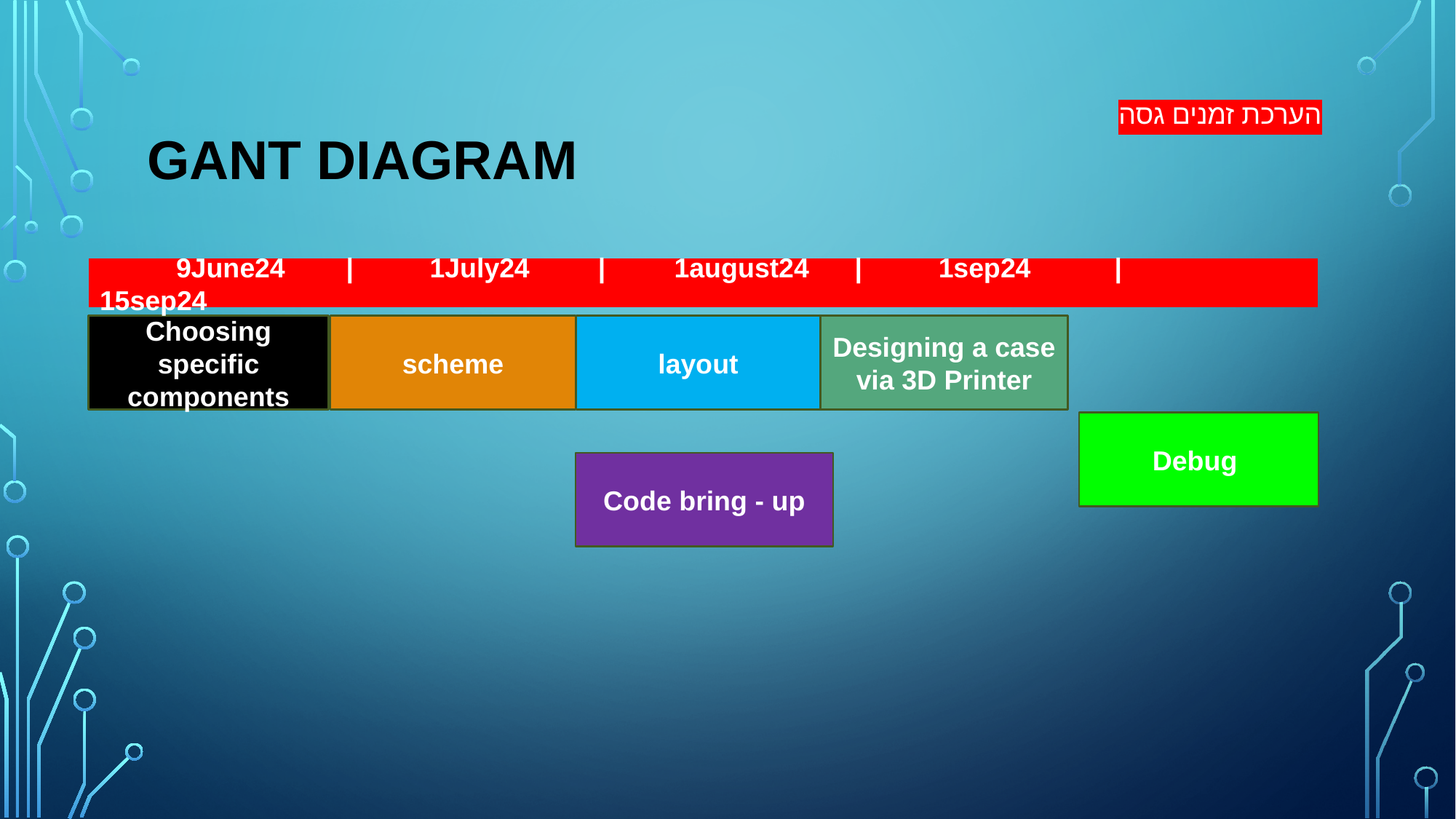

# Gant diagram
הערכת זמנים גסה
          9June24        |          1July24         |         1august24      |          1sep24           |          15sep24
Choosing specific components
scheme
layout
Designing a case via 3D Printer
Debug
Code bring - up